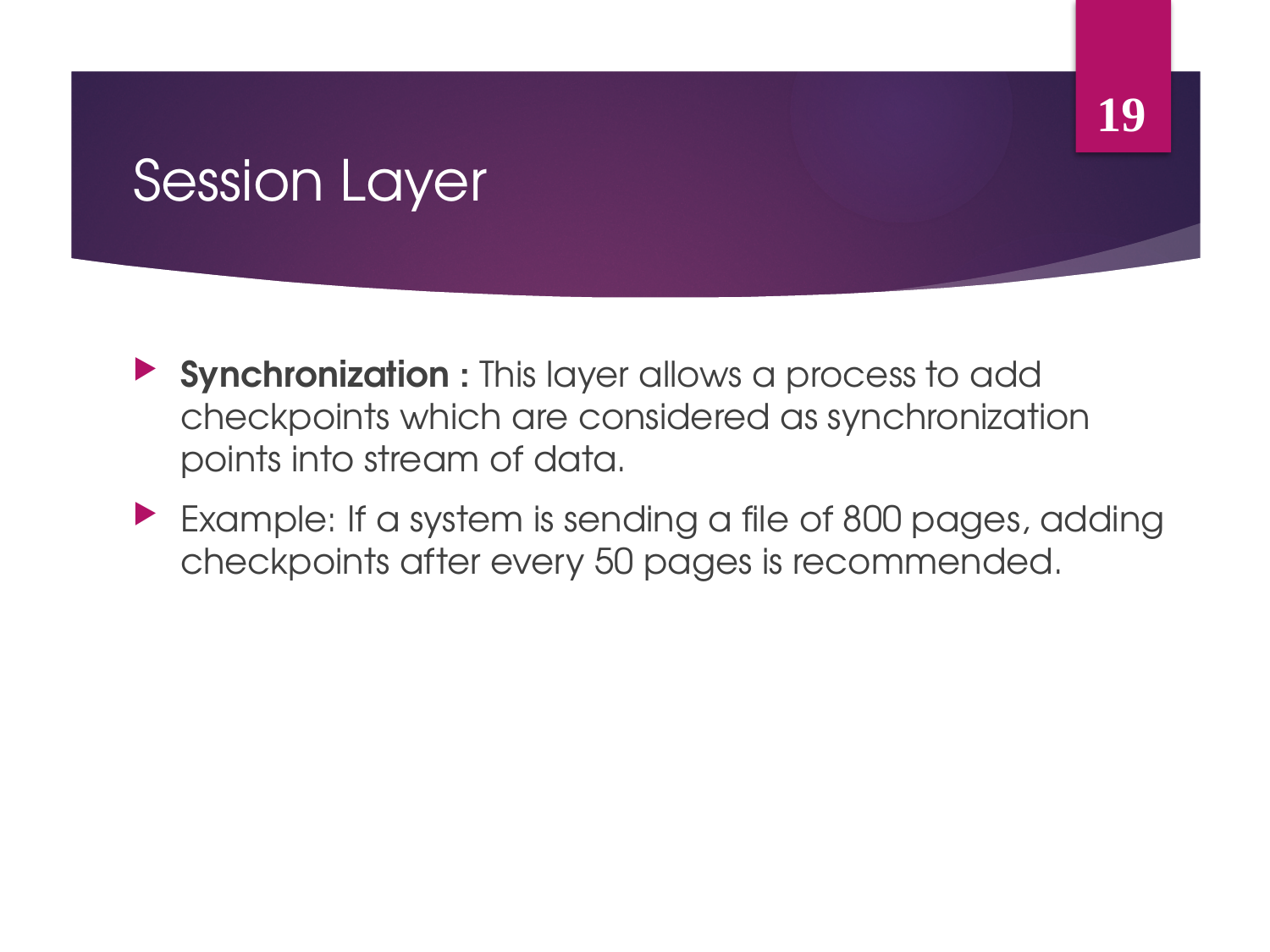

19
# Session Layer
Synchronization : This layer allows a process to add checkpoints which are considered as synchronization points into stream of data.
Example: If a system is sending a file of 800 pages, adding checkpoints after every 50 pages is recommended.